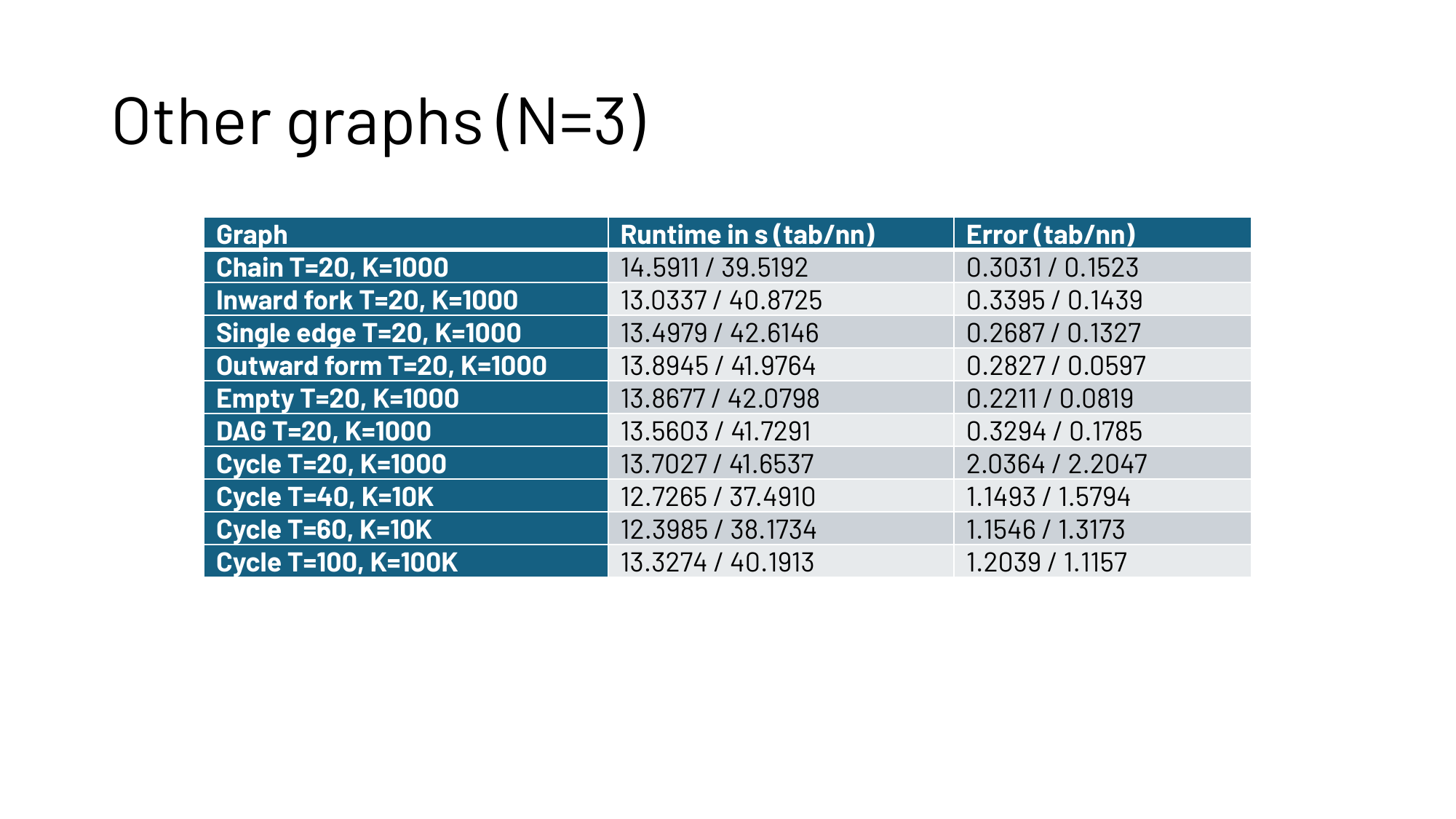

# Other graphs (N=3)
| Graph | Runtime in s (tab/nn) | Error (tab/nn) |
| --- | --- | --- |
| Chain T=20, K=1000 | 14.5911 / 39.5192 | 0.3031 / 0.1523 |
| Inward fork T=20, K=1000 | 13.0337 / 40.8725 | 0.3395 / 0.1439 |
| Single edge T=20, K=1000 | 13.4979 / 42.6146 | 0.2687 / 0.1327 |
| Outward form T=20, K=1000 | 13.8945 / 41.9764 | 0.2827 / 0.0597 |
| Empty T=20, K=1000 | 13.8677 / 42.0798 | 0.2211 / 0.0819 |
| DAG T=20, K=1000 | 13.5603 / 41.7291 | 0.3294 / 0.1785 |
| Cycle T=20, K=1000 | 13.7027 / 41.6537 | 2.0364 / 2.2047 |
| Cycle T=40, K=10K | 12.7265 / 37.4910 | 1.1493 / 1.5794 |
| Cycle T=60, K=10K | 12.3985 / 38.1734 | 1.1546 / 1.3173 |
| Cycle T=100, K=100K | 13.3274 / 40.1913 | 1.2039 / 1.1157 |